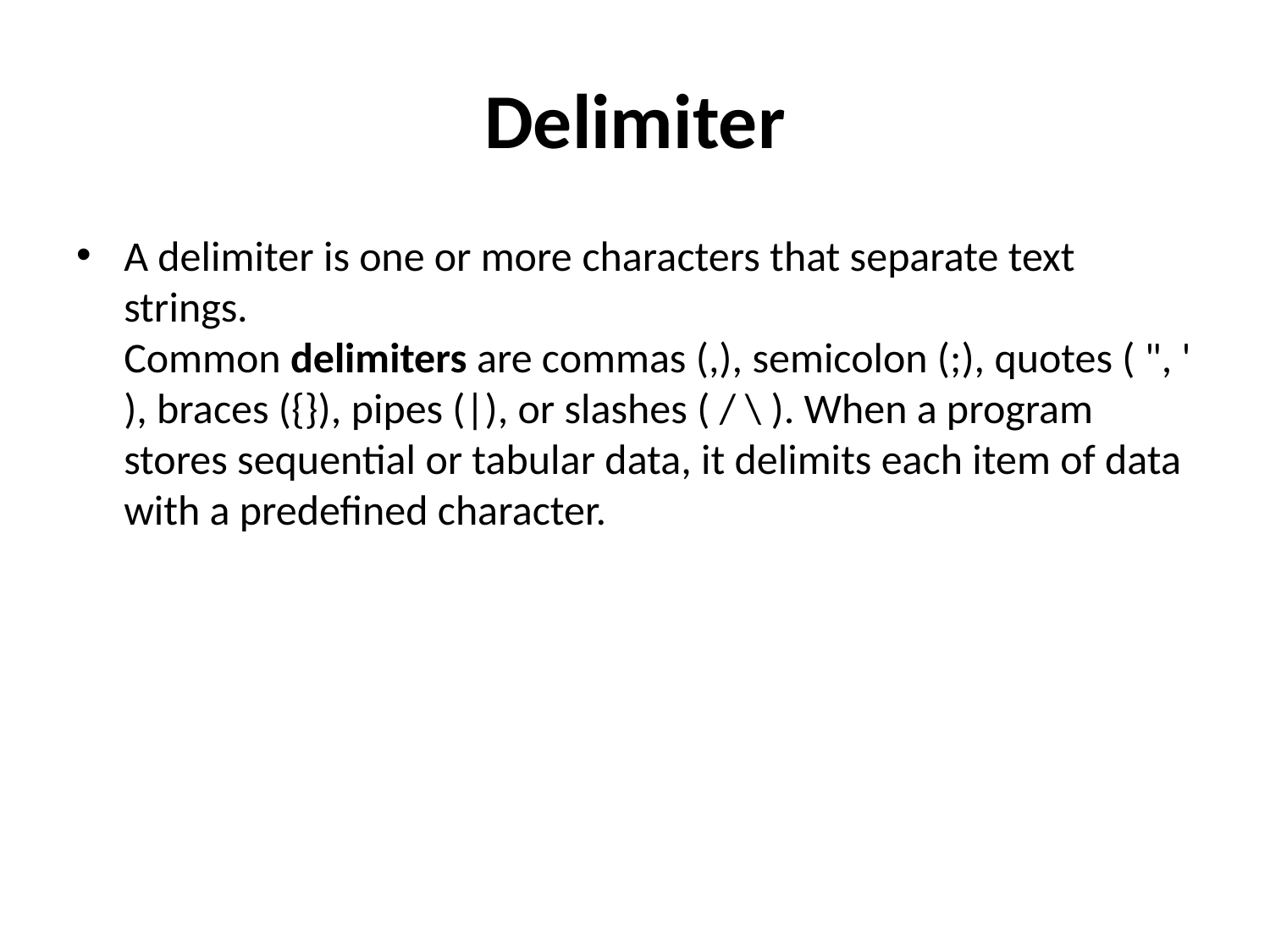

# Delimiter
A delimiter is one or more characters that separate text strings. Common delimiters are commas (,), semicolon (;), quotes ( ", ' ), braces ({}), pipes (|), or slashes ( / \ ). When a program stores sequential or tabular data, it delimits each item of data with a predefined character.